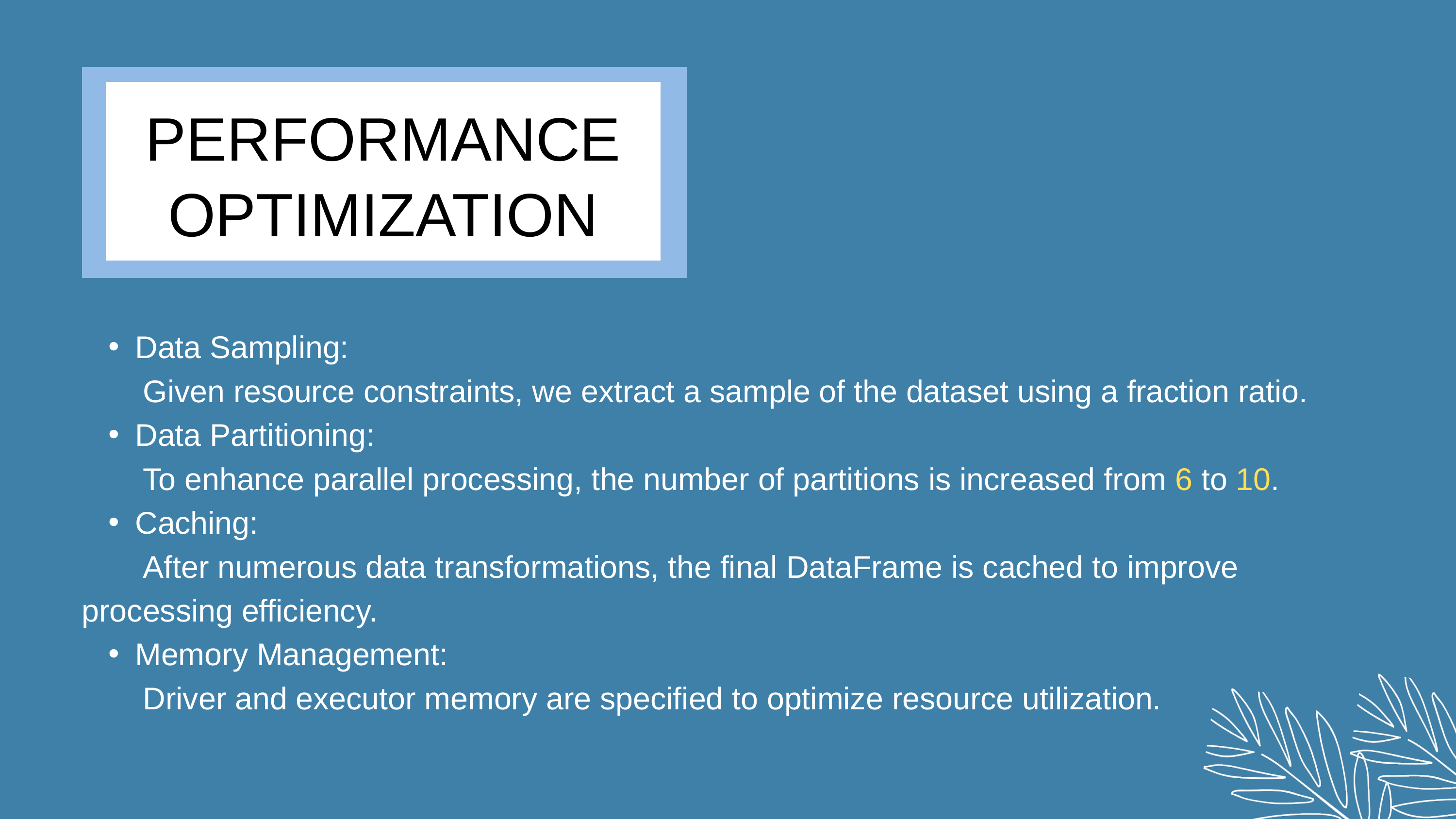

PERFORMANCE OPTIMIZATION
Data Sampling:
       Given resource constraints, we extract a sample of the dataset using a fraction ratio.
Data Partitioning:
       To enhance parallel processing, the number of partitions is increased from 6 to 10.
Caching:
       After numerous data transformations, the final DataFrame is cached to improve    processing efficiency.
Memory Management:
       Driver and executor memory are specified to optimize resource utilization.